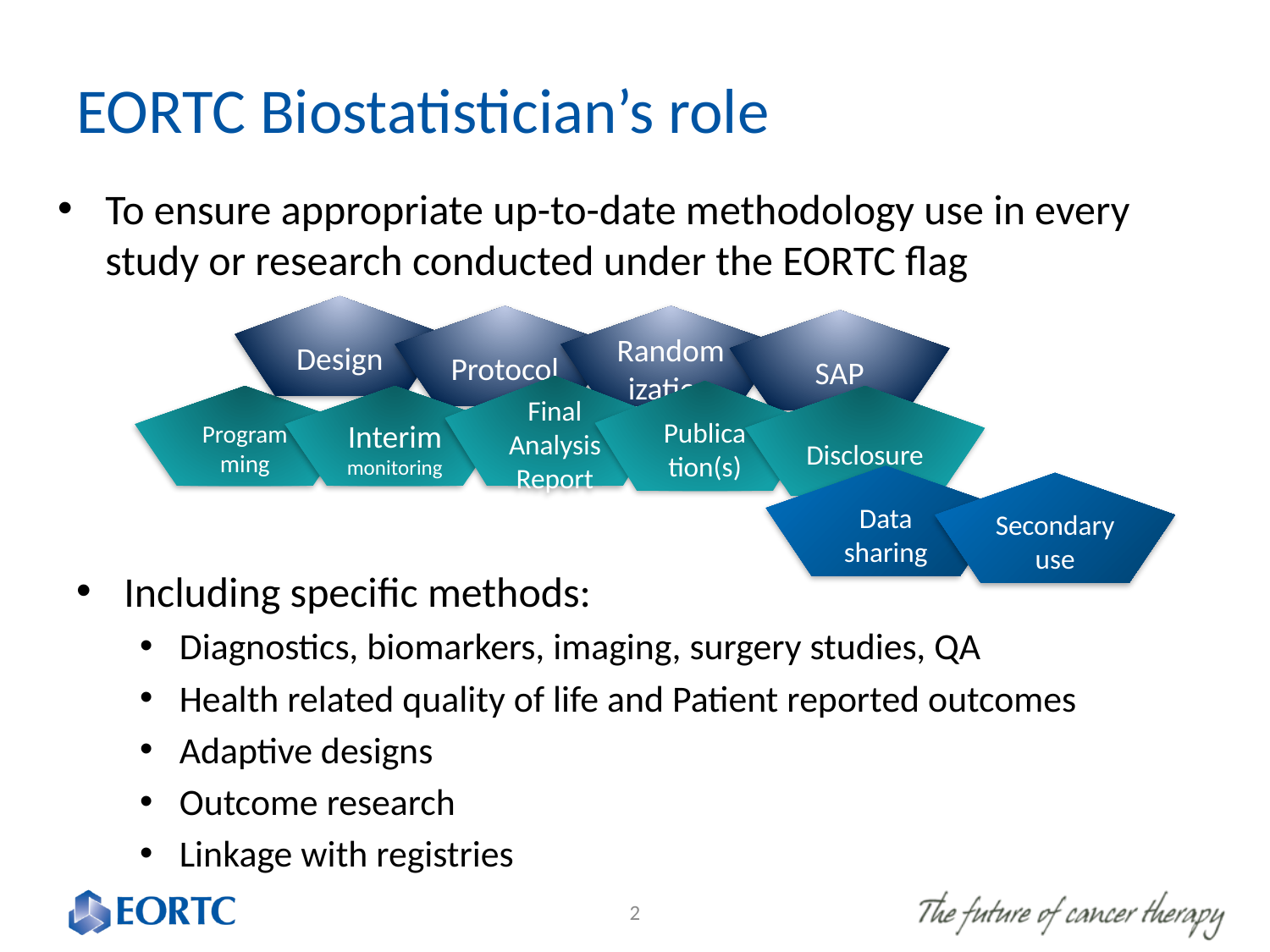

# EORTC Biostatistician’s role
To ensure appropriate up-to-date methodology use in every study or research conducted under the EORTC flag
Design
Protocol
Randomization
SAP
Final
Analysis Report
Publica
tion(s)
Program
ming
Interim monitoring
Disclosure
Data sharing
Secondary use
Including specific methods:
Diagnostics, biomarkers, imaging, surgery studies, QA
Health related quality of life and Patient reported outcomes
Adaptive designs
Outcome research
Linkage with registries
2